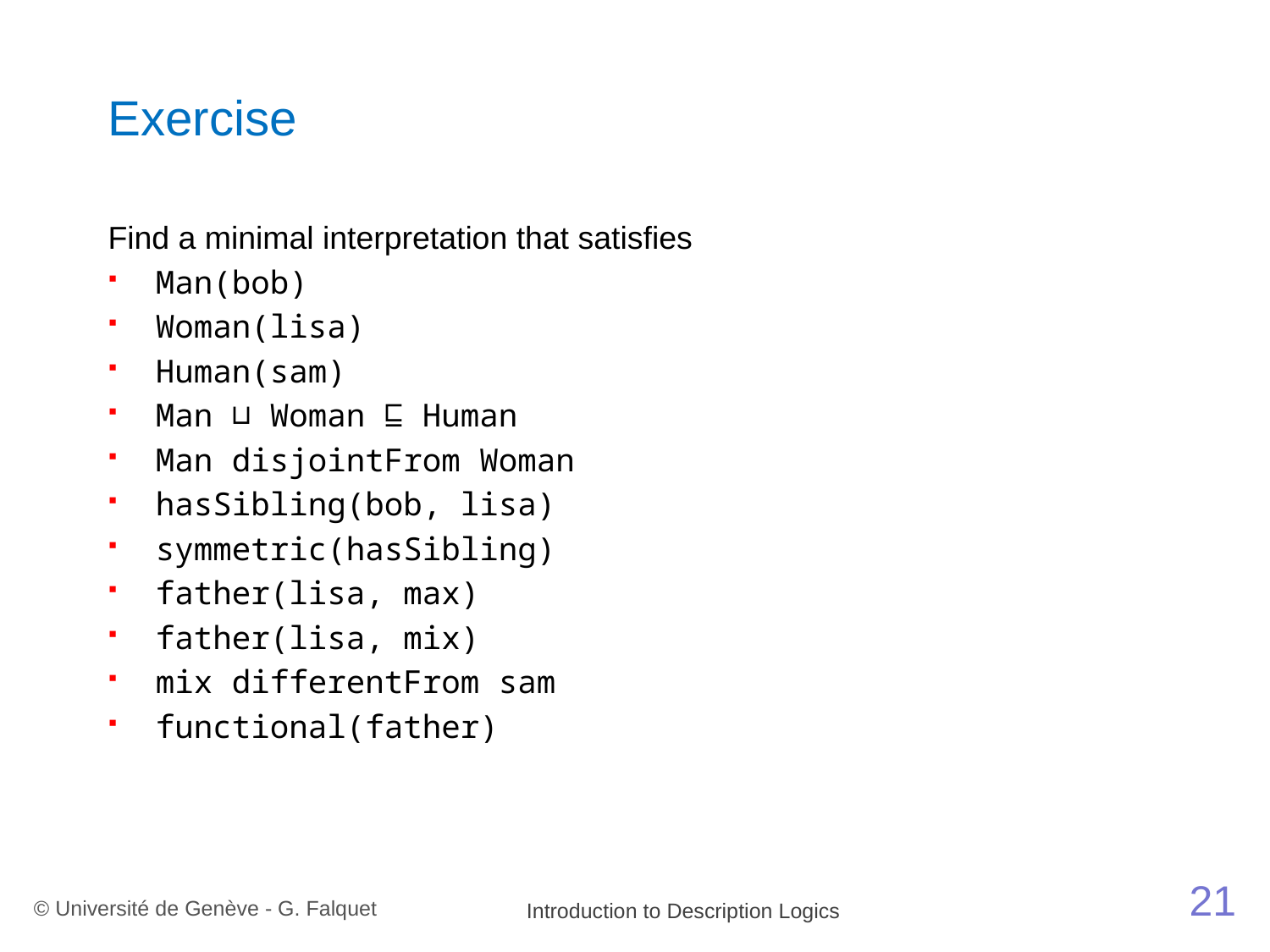

# Exercise
Find a minimal interpretation that satisfies
Man(bob)
Woman(lisa)
Human(sam)
Man ⊔ Woman ⊑ Human
Man disjointFrom Woman
hasSibling(bob, lisa)
symmetric(hasSibling)
father(lisa, max)
father(lisa, mix)
mix differentFrom sam
functional(father)

21
© Université de Genève - G. Falquet
Introduction to Description Logics